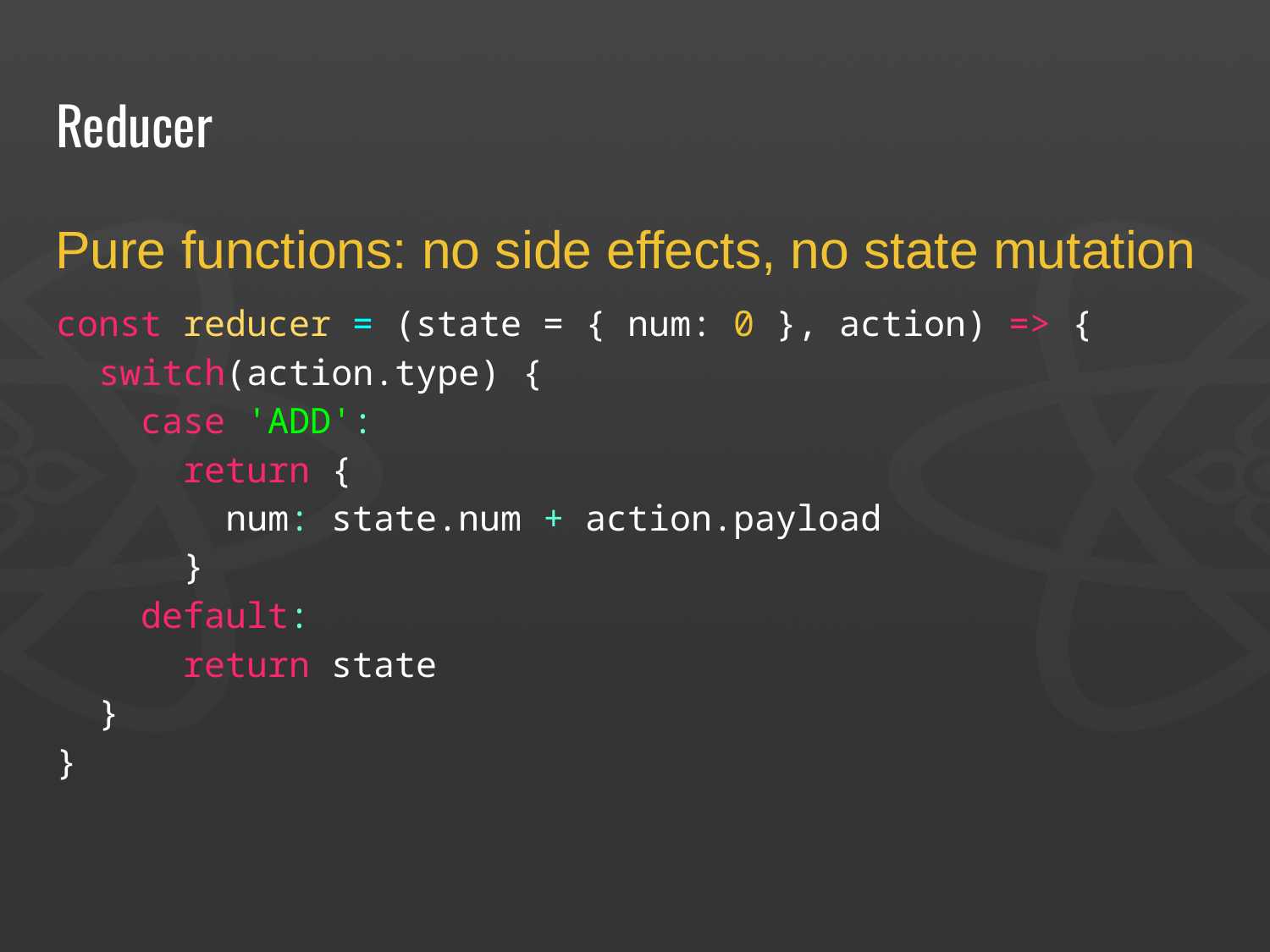

# Reducer
Pure functions: no side effects, no state mutation
const reducer = (state = { num: 0 }, action) => {
  switch(action.type) {
    case 'ADD':
      return {
        num: state.num + action.payload
      }
    default:
      return state
  }
}